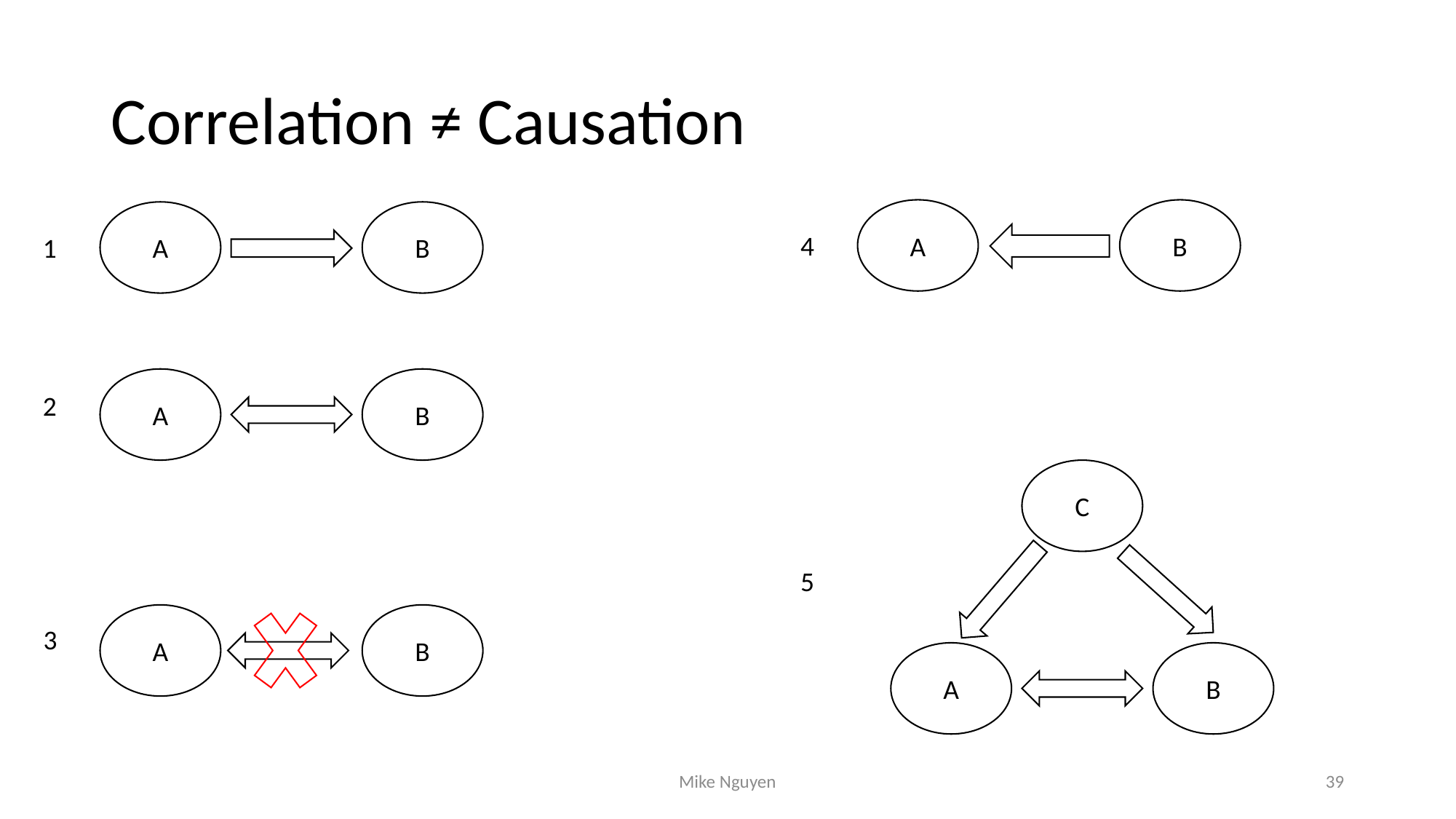

# Correlation ≠ Causation
A
B
A
B
4

1

A
B
2

C
5

A
B
3

A
B

Mike Nguyen
39